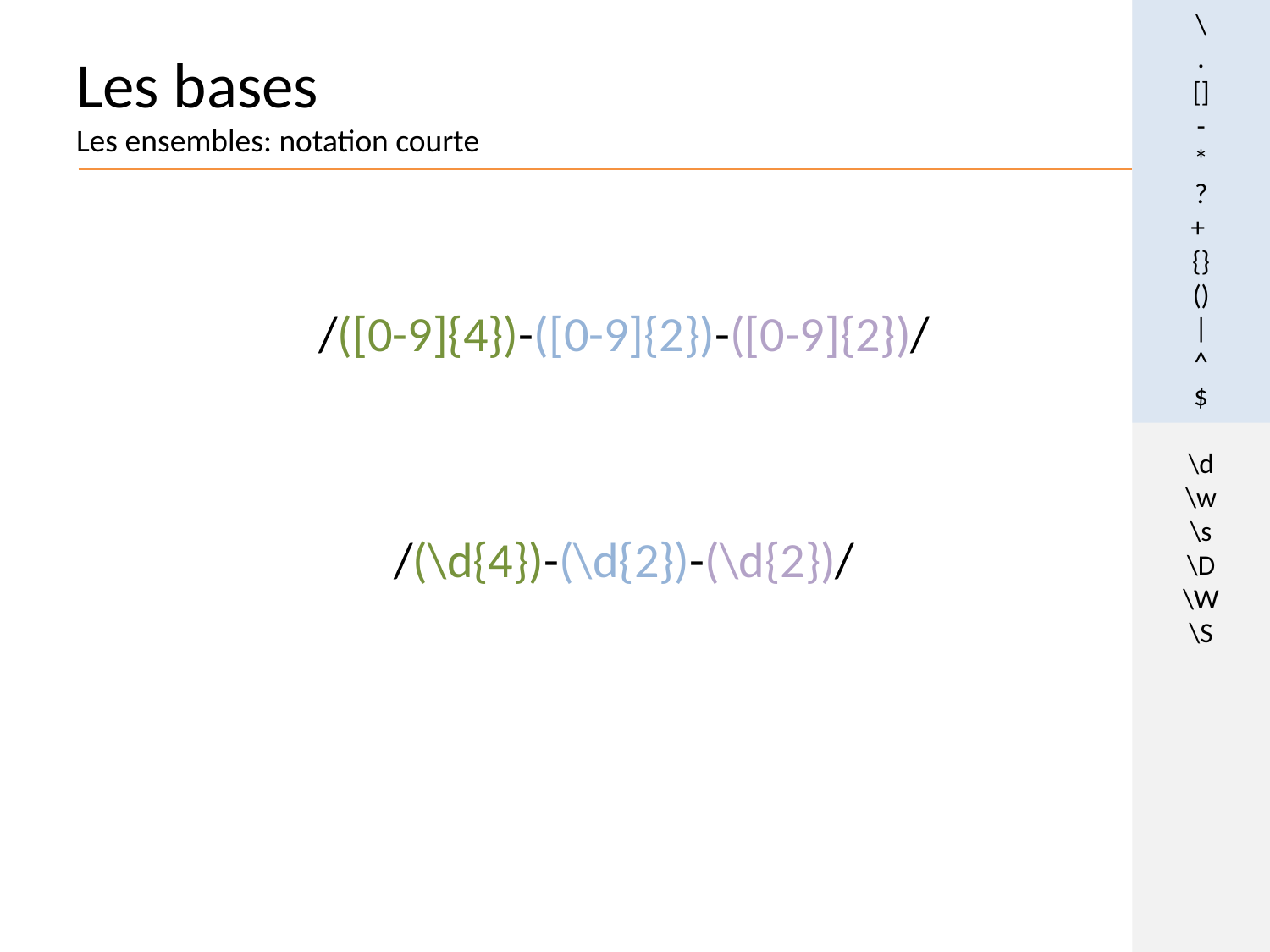

\
.
[]
-
*
?
+
{}
()
|
^
$

\d
\w
\s
\D
\W
\S
# Les bases Les ensembles: notation courte
/([0-9]{4})-([0-9]{2})-([0-9]{2})/
/(\d{4})-(\d{2})-(\d{2})/
35